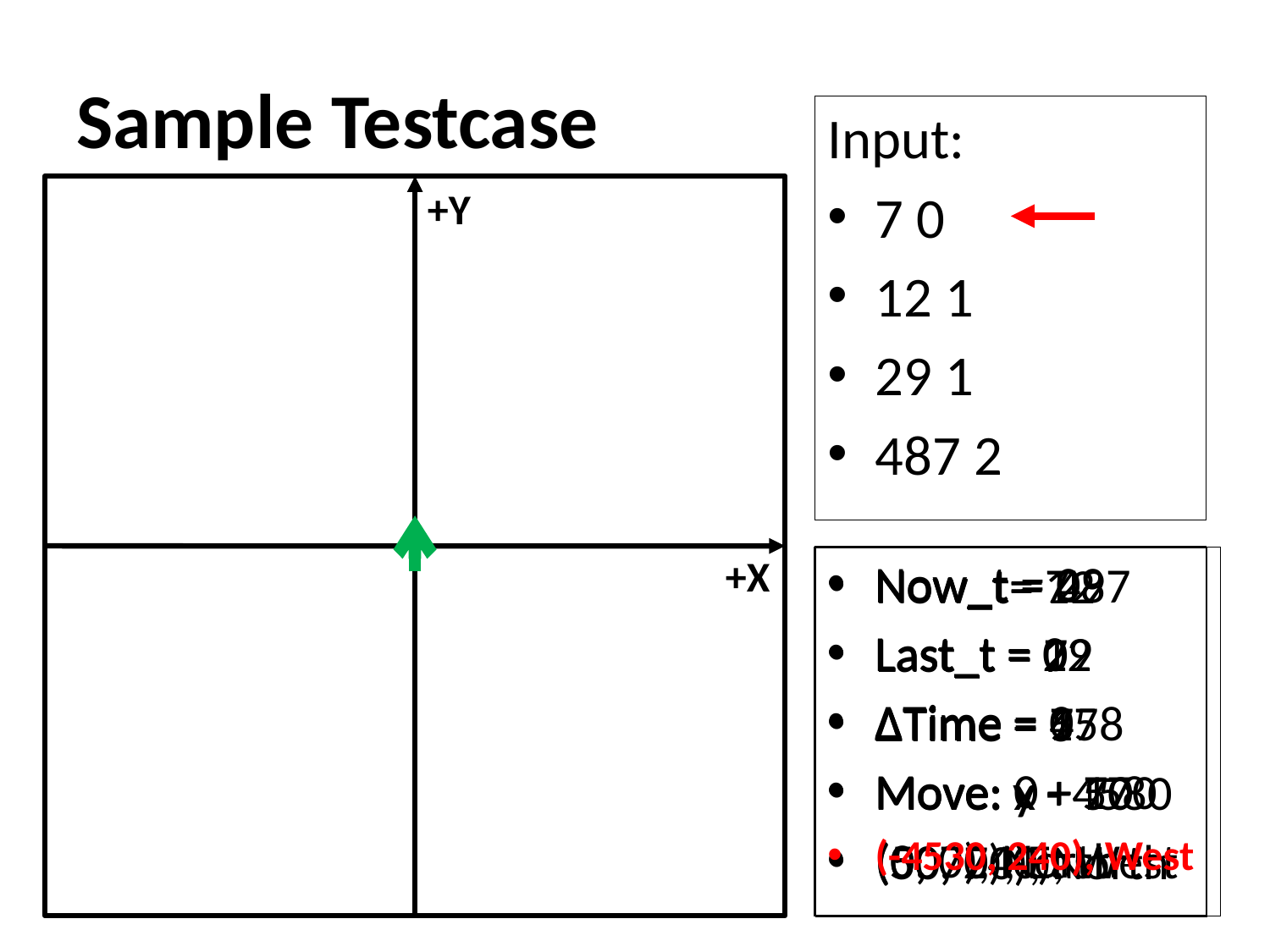

# Sample Testcase
Input:
7 0
12 1
29 1
487 2

+Y
+X
Now_t = 0
Last_t = 0
∆Time = 0
Move: 0
(0, 0), North

Now_t = 487
Last_t = 29
∆Time = 458
Move: x - 4580
(-4530, 240), West

Now_t = 29
Last_t = 12
∆Time = 17
Move: y + 170
(50, 240), West

Now_t= 7
Last_t = 0
∆Time = 7
Move: y + 70
(0, 70), East

Now_t= 12
Last_t = 7
∆Time = 5
Move: x + 50
(50, 70), North